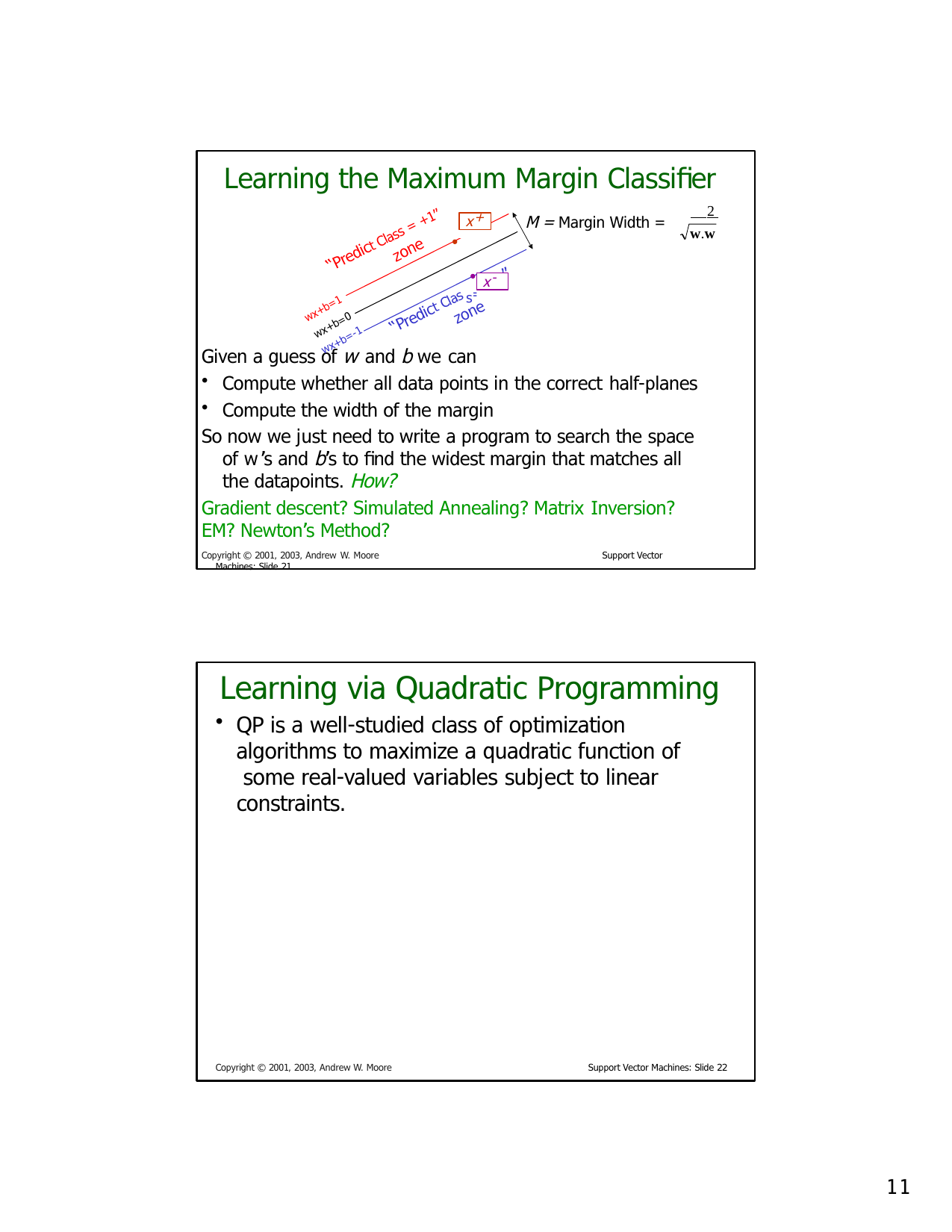

Learning the Maximum Margin Classifier
    2

M = Margin Width =

x+

w.w

“Predict Class = +1”

zone

”
s=-1

x-

wx+b=1
“Predict Clas
zone
wx+b=0
wx+b=-1
Given a guess of w and b we can
Compute whether all data points in the correct half-planes
Compute the width of the margin
So now we just need to write a program to search the space  of w’s and b’s to find the widest margin that matches all  the datapoints. How?
Gradient descent? Simulated Annealing? Matrix Inversion?
EM? Newton’s Method?
Copyright © 2001, 2003, Andrew W. Moore	Support Vector Machines: Slide 21
Learning via Quadratic Programming
QP is a well-studied class of optimization  algorithms to maximize a quadratic function of  some real-valued variables subject to linear  constraints.

Copyright © 2001, 2003, Andrew W. Moore
Support Vector Machines: Slide 22
11